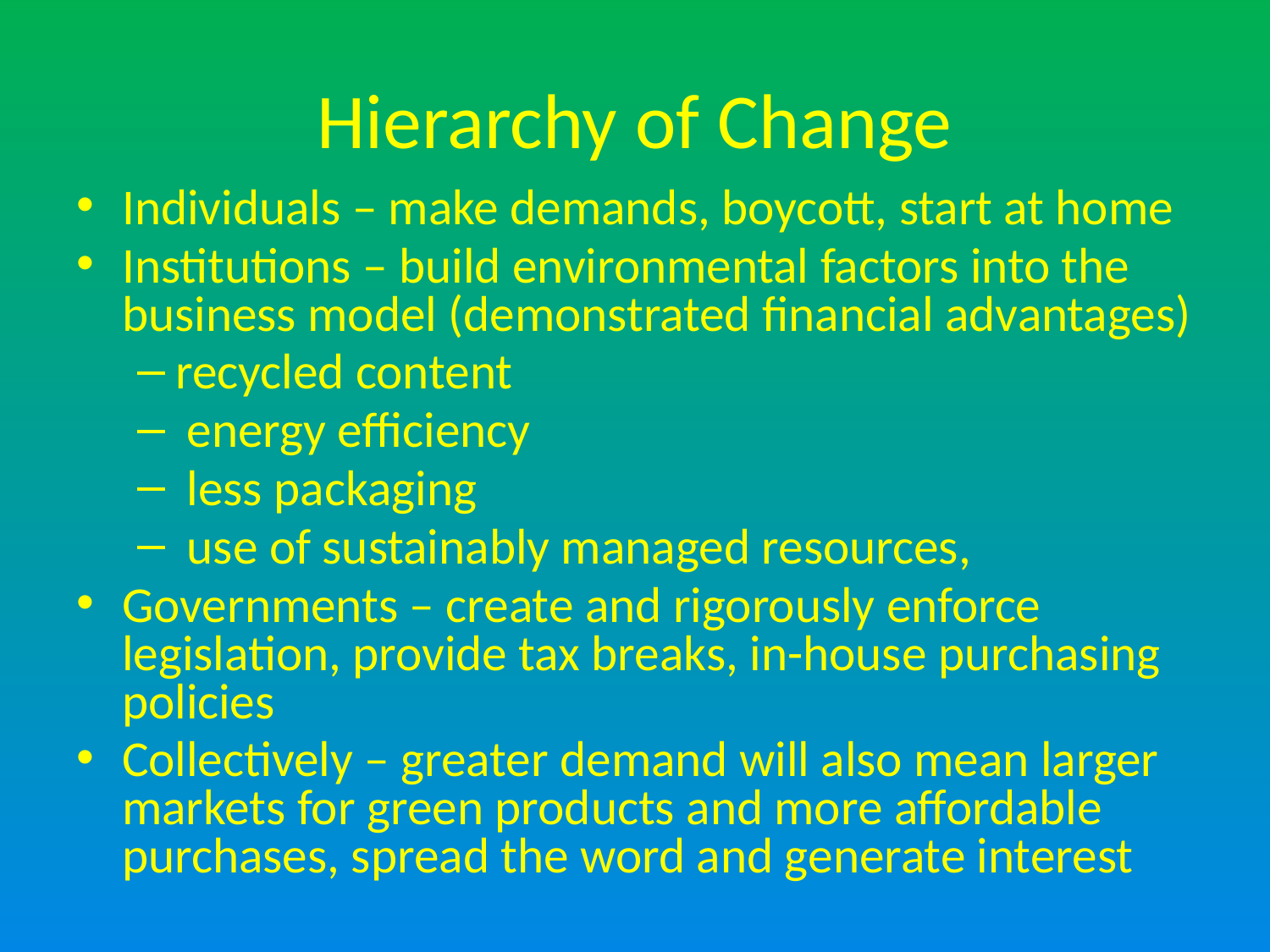

# Hierarchy of Change
Individuals – make demands, boycott, start at home
Institutions – build environmental factors into the business model (demonstrated financial advantages)
recycled content
 energy efficiency
 less packaging
 use of sustainably managed resources,
Governments – create and rigorously enforce legislation, provide tax breaks, in-house purchasing policies
Collectively – greater demand will also mean larger markets for green products and more affordable purchases, spread the word and generate interest